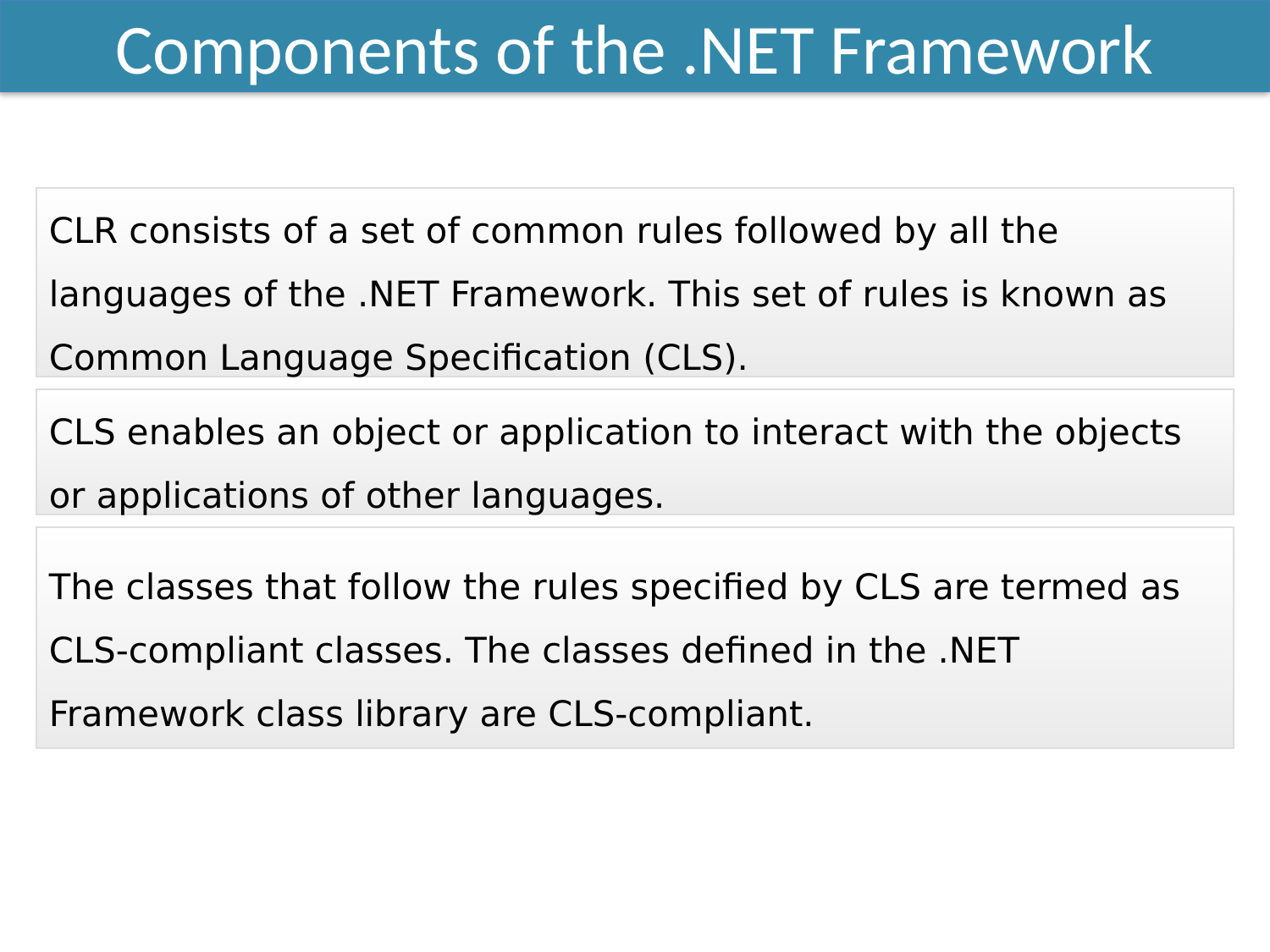

Components of the .NET Framework
CLR consists of a set of common rules followed by all the languages of the .NET Framework. This set of rules is known as Common Language Specification (CLS).
CLS enables an object or application to interact with the objects or applications of other languages.
The classes that follow the rules specified by CLS are termed as CLS-compliant classes. The classes defined in the .NET Framework class library are CLS-compliant.